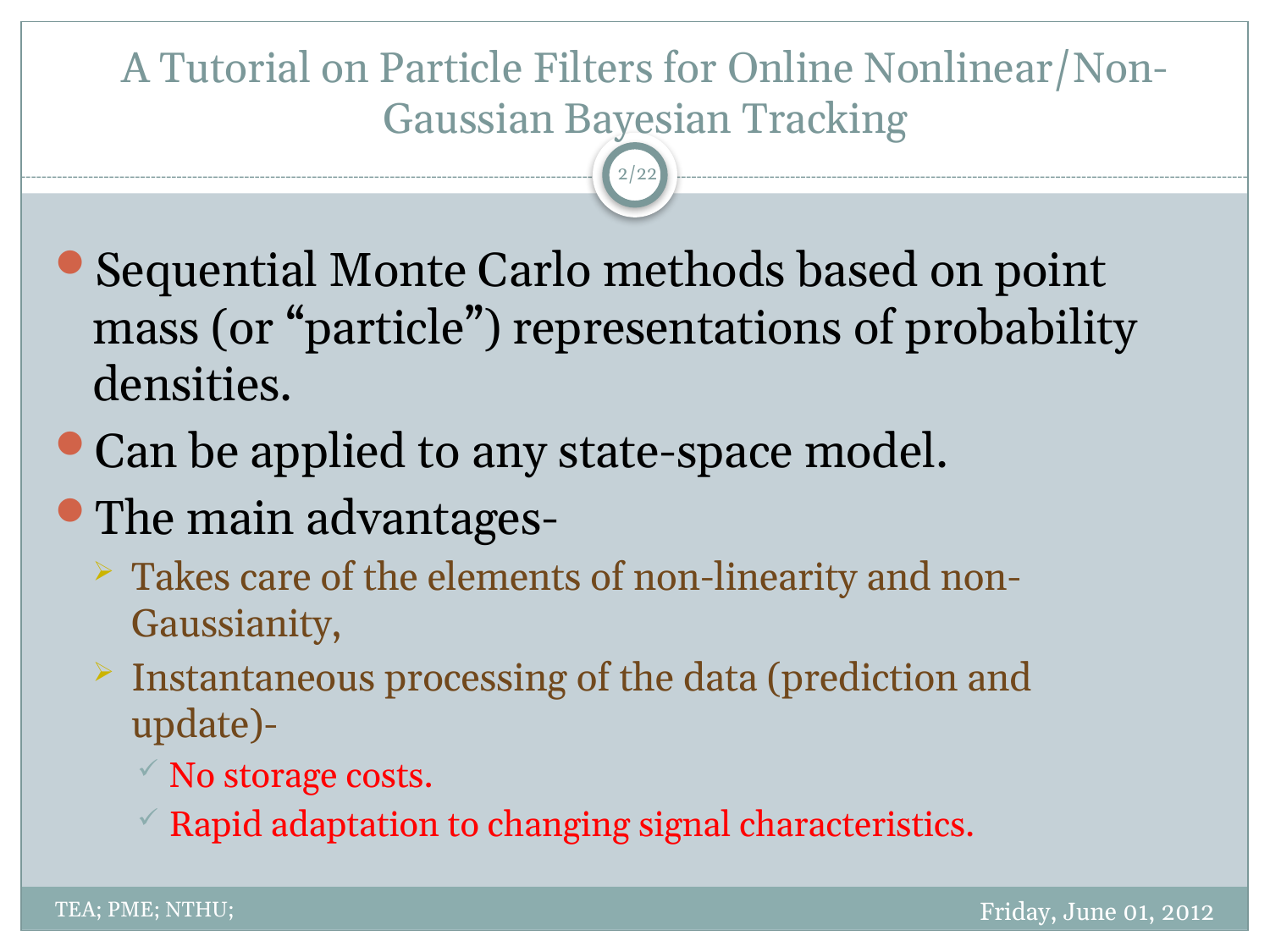

# A Tutorial on Particle Filters for Online Nonlinear/Non-Gaussian Bayesian Tracking
2/22
Sequential Monte Carlo methods based on point mass (or “particle”) representations of probability densities.
Can be applied to any state-space model.
The main advantages-
Takes care of the elements of non-linearity and non-Gaussianity,
Instantaneous processing of the data (prediction and update)-
No storage costs.
Rapid adaptation to changing signal characteristics.

Friday, June 01, 2012
TEA; PME; NTHU;